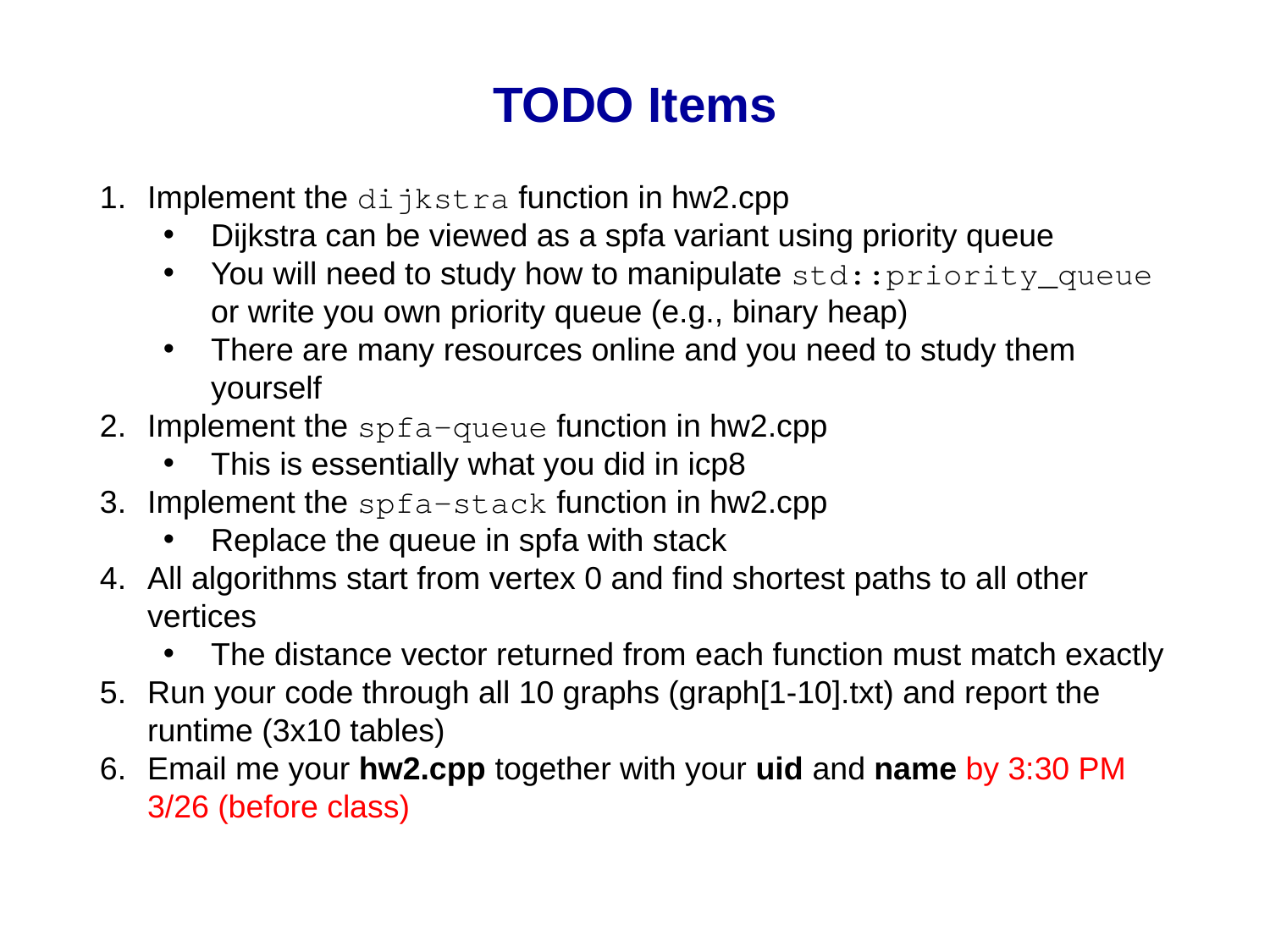

TODO Items
Implement the dijkstra function in hw2.cpp
Dijkstra can be viewed as a spfa variant using priority queue
You will need to study how to manipulate std::priority_queue or write you own priority queue (e.g., binary heap)
There are many resources online and you need to study them yourself
Implement the spfa-queue function in hw2.cpp
This is essentially what you did in icp8
Implement the spfa-stack function in hw2.cpp
Replace the queue in spfa with stack
All algorithms start from vertex 0 and find shortest paths to all other vertices
The distance vector returned from each function must match exactly
Run your code through all 10 graphs (graph[1-10].txt) and report the runtime (3x10 tables)
Email me your hw2.cpp together with your uid and name by 3:30 PM 3/26 (before class)